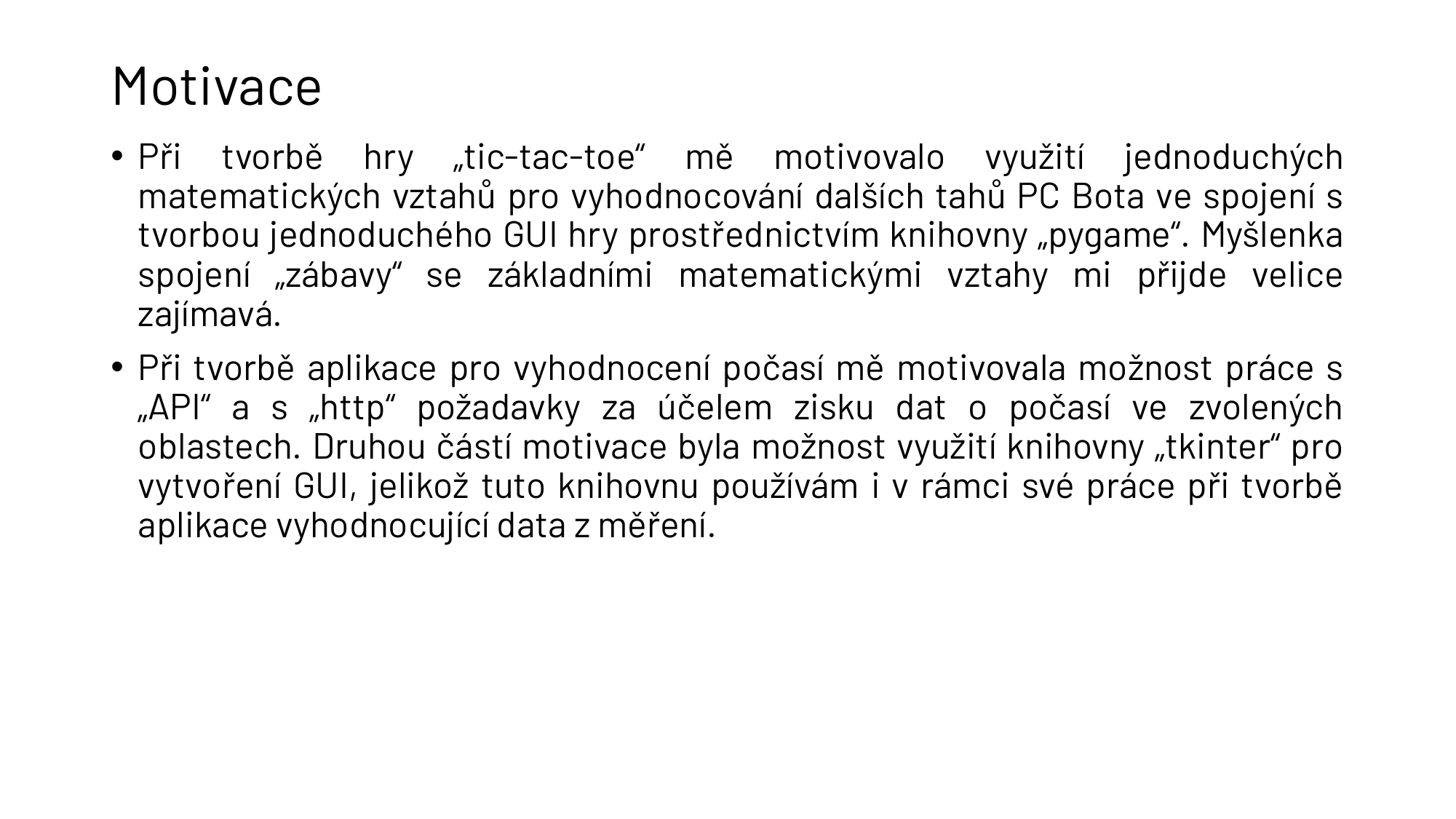

# Motivace
Při tvorbě hry „tic-tac-toe“ mě motivovalo využití jednoduchých matematických vztahů pro vyhodnocování dalších tahů PC Bota ve spojení s tvorbou jednoduchého GUI hry prostřednictvím knihovny „pygame“. Myšlenka spojení „zábavy“ se základními matematickými vztahy mi přijde velice zajímavá.
Při tvorbě aplikace pro vyhodnocení počasí mě motivovala možnost práce s „API“ a s „http“ požadavky za účelem zisku dat o počasí ve zvolených oblastech. Druhou částí motivace byla možnost využití knihovny „tkinter“ pro vytvoření GUI, jelikož tuto knihovnu používám i v rámci své práce při tvorbě aplikace vyhodnocující data z měření.